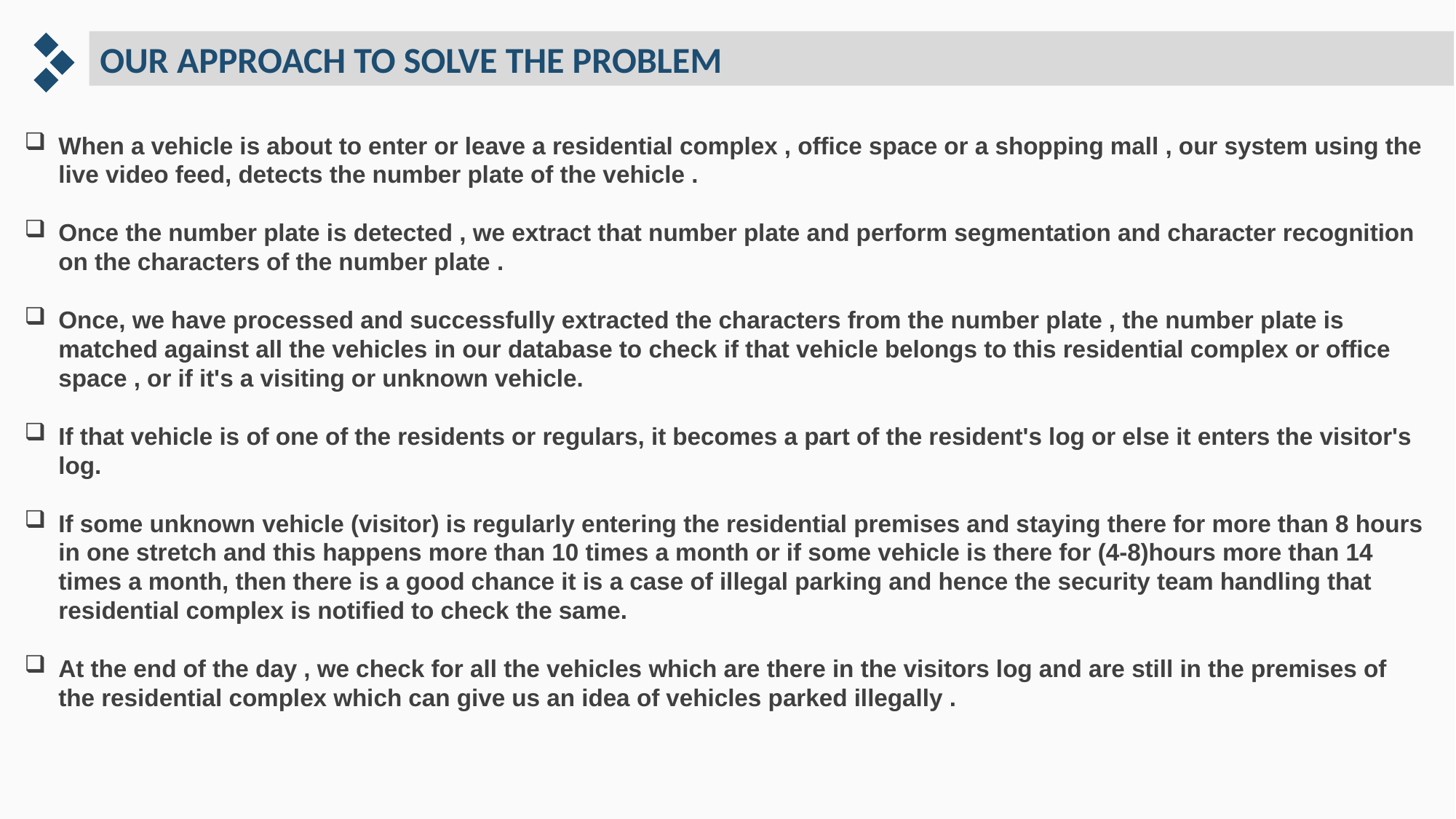

OUR APPROACH TO SOLVE THE PROBLEM
When a vehicle is about to enter or leave a residential complex , office space or a shopping mall , our system using the live video feed, detects the number plate of the vehicle .

Once the number plate is detected , we extract that number plate and perform segmentation and character recognition on the characters of the number plate .

Once, we have processed and successfully extracted the characters from the number plate , the number plate is matched against all the vehicles in our database to check if that vehicle belongs to this residential complex or office space , or if it's a visiting or unknown vehicle.

If that vehicle is of one of the residents or regulars, it becomes a part of the resident's log or else it enters the visitor's log.

If some unknown vehicle (visitor) is regularly entering the residential premises and staying there for more than 8 hours in one stretch and this happens more than 10 times a month or if some vehicle is there for (4-8)hours more than 14 times a month, then there is a good chance it is a case of illegal parking and hence the security team handling that residential complex is notified to check the same.

At the end of the day , we check for all the vehicles which are there in the visitors log and are still in the premises of the residential complex which can give us an idea of vehicles parked illegally .